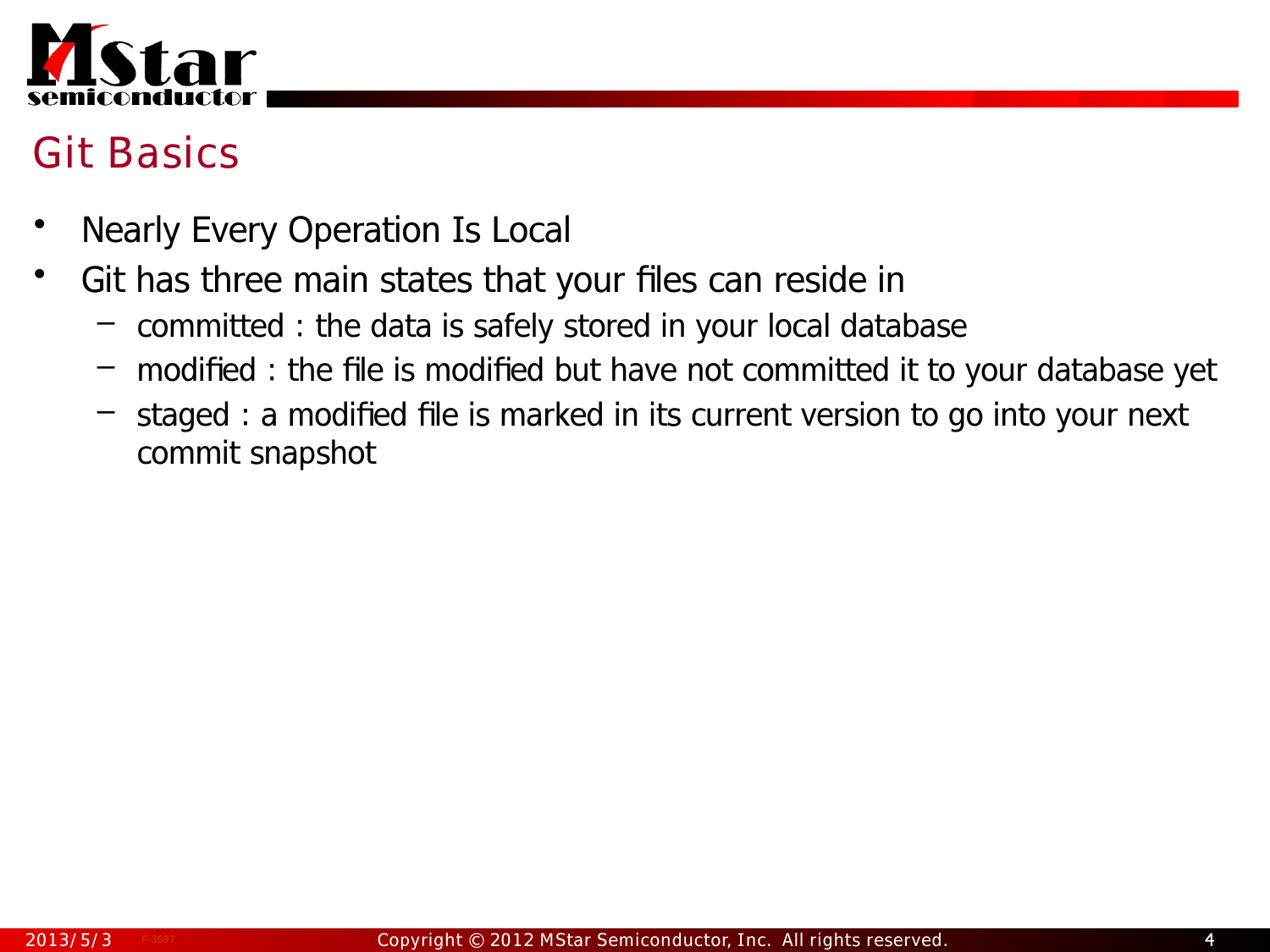

# Git Basics
Nearly Every Operation Is Local
Git has three main states that your files can reside in
committed : the data is safely stored in your local database
modified : the file is modified but have not committed it to your database yet
staged : a modified file is marked in its current version to go into your next commit snapshot

Copyright © 2012 MStar Semiconductor, Inc.  All rights reserved.
2013/5/3
4